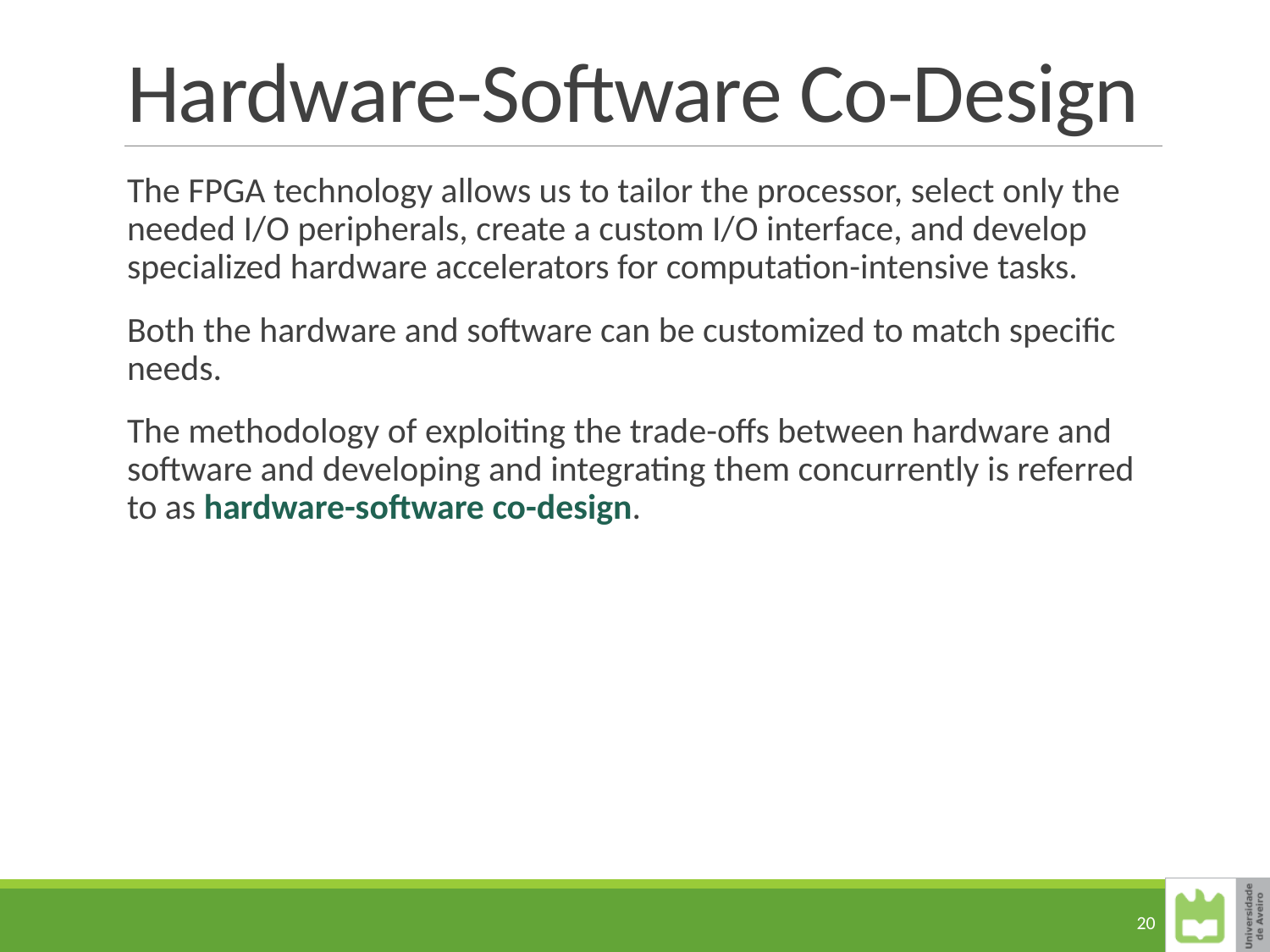

# Hardware-Software Co-Design
The FPGA technology allows us to tailor the processor, select only the needed I/O peripherals, create a custom I/O interface, and develop specialized hardware accelerators for computation-intensive tasks.
Both the hardware and software can be customized to match specific needs.
The methodology of exploiting the trade-offs between hardware and software and developing and integrating them concurrently is referred to as hardware-software co-design.
20